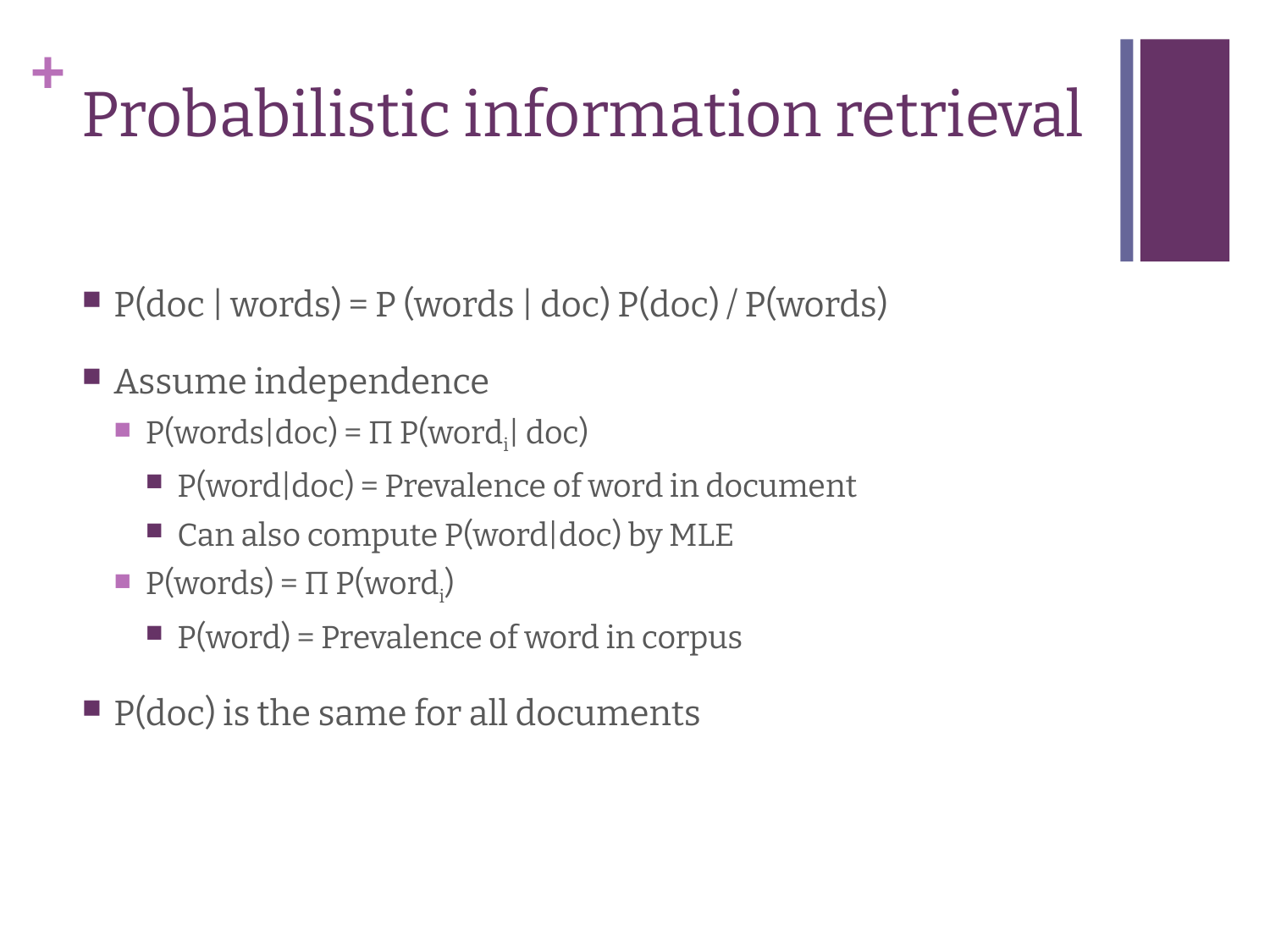

# Probabilistic information retrieval
P(doc | words) = P (words | doc) P(doc) / P(words)
Assume independence
P(words|doc) = Π P(wordi| doc)
P(word|doc) = Prevalence of word in document
Can also compute P(word|doc) by MLE
P(words) = Π P(wordi)
P(word) = Prevalence of word in corpus
P(doc) is the same for all documents